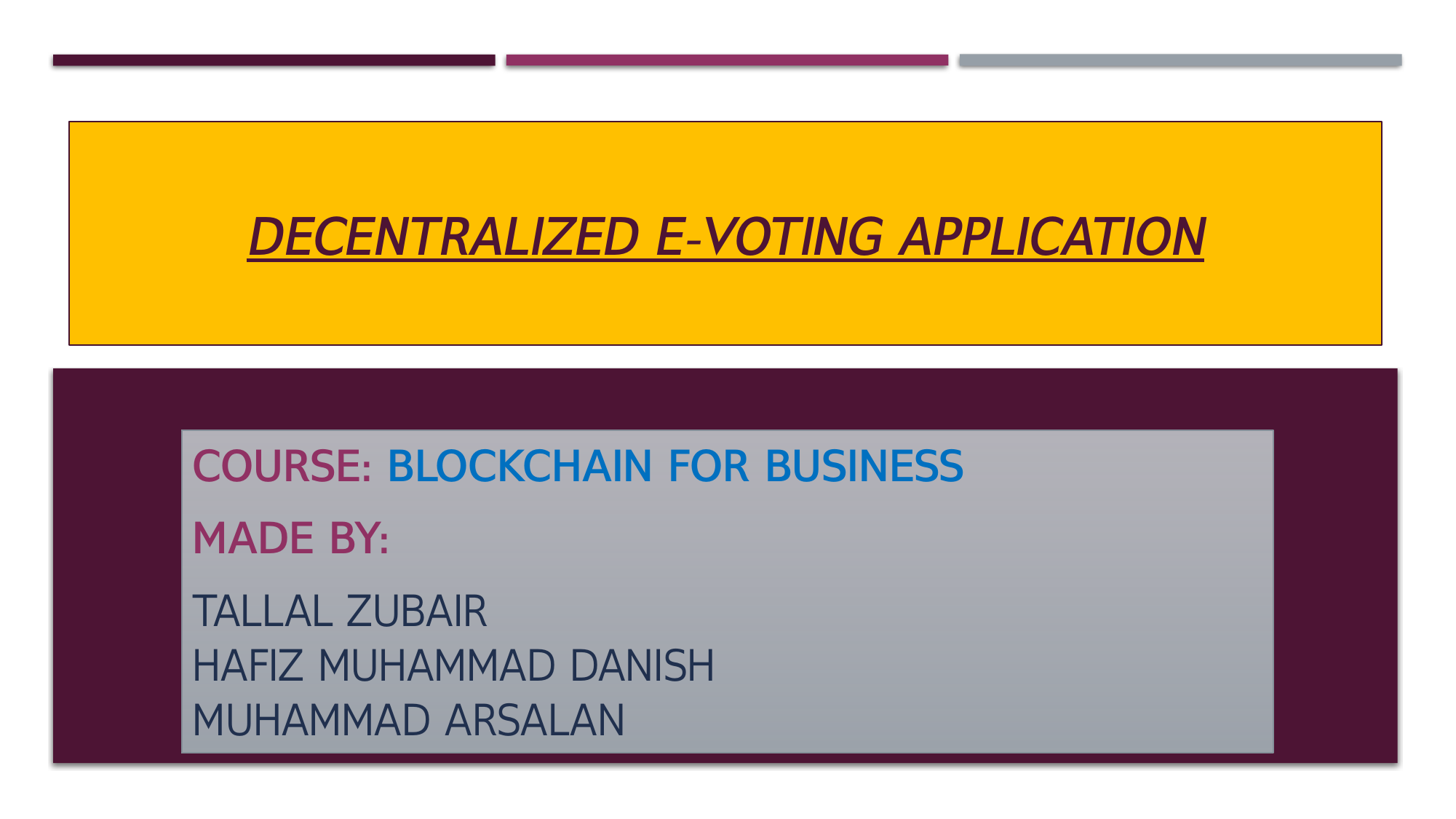

# Decentralized E-Voting Application
Course: Blockchain for Business
Made By:
Tallal Zubair
Hafiz Muhammad Danish
Muhammad Arsalan